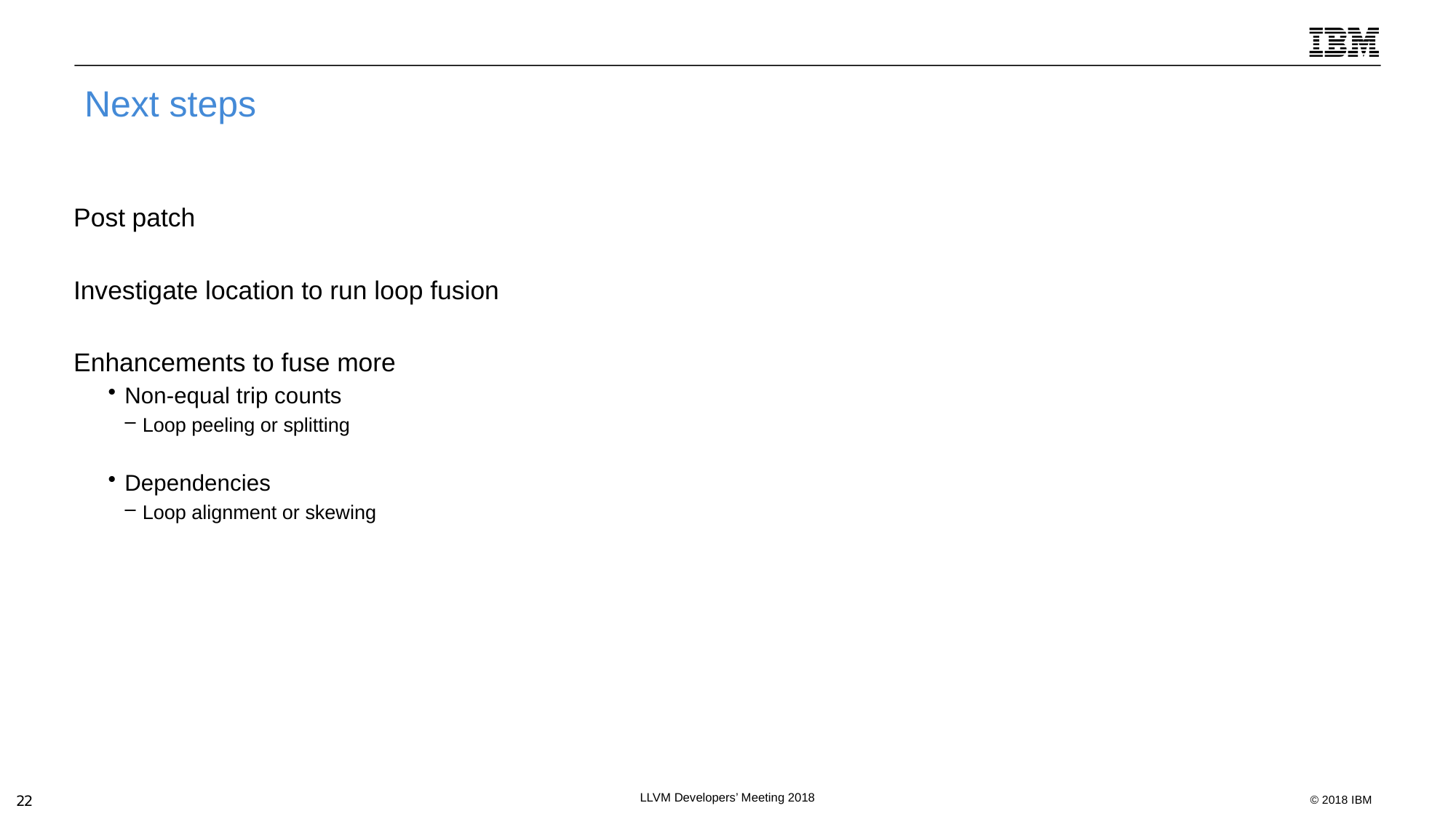

# Next steps
Post patch

Investigate location to run loop fusion

Enhancements to fuse more
Non-equal trip counts
Loop peeling or splitting

Dependencies
Loop alignment or skewing

LLVM Developers’ Meeting 2018